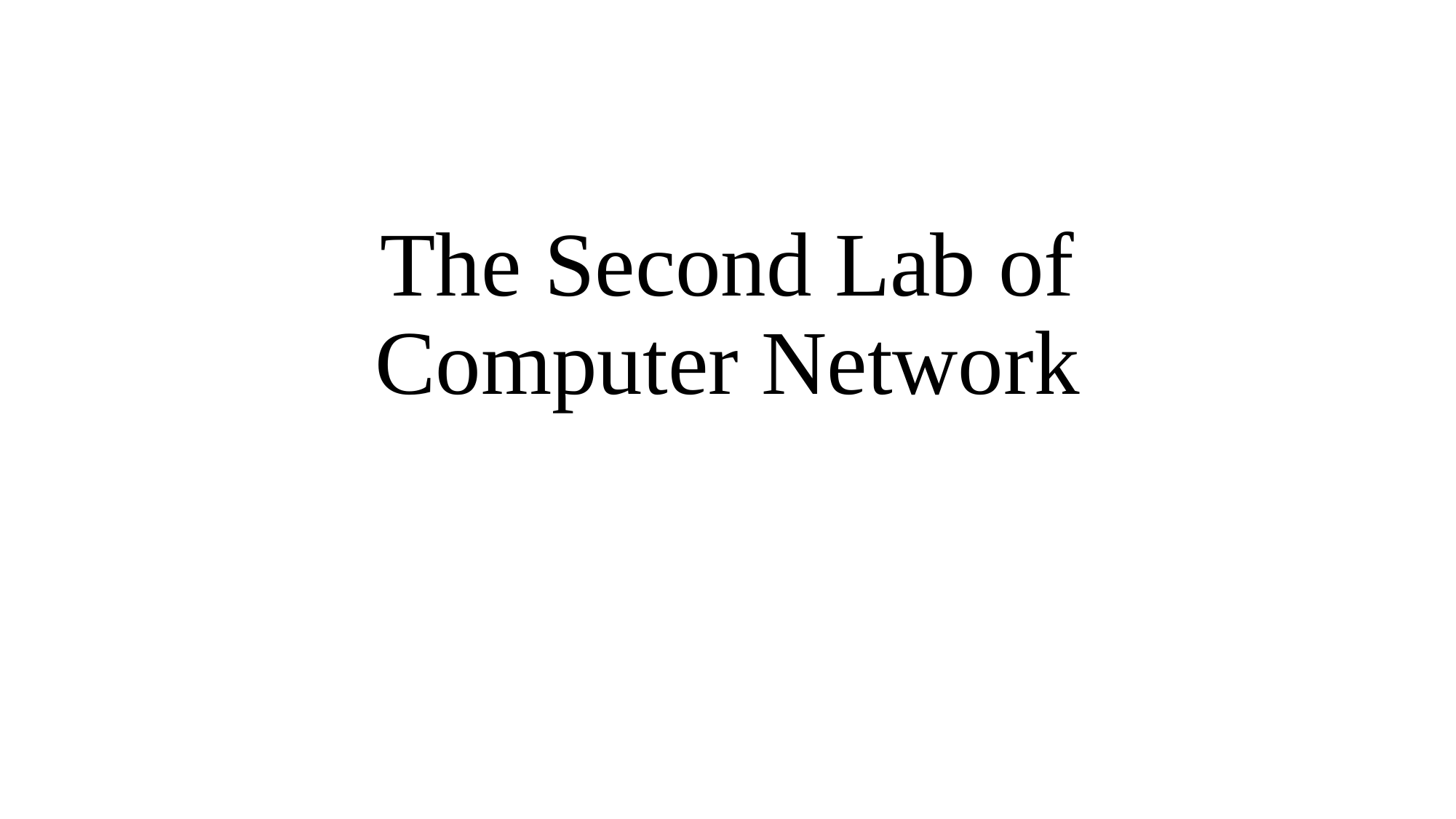

# The Second Lab of Computer Network